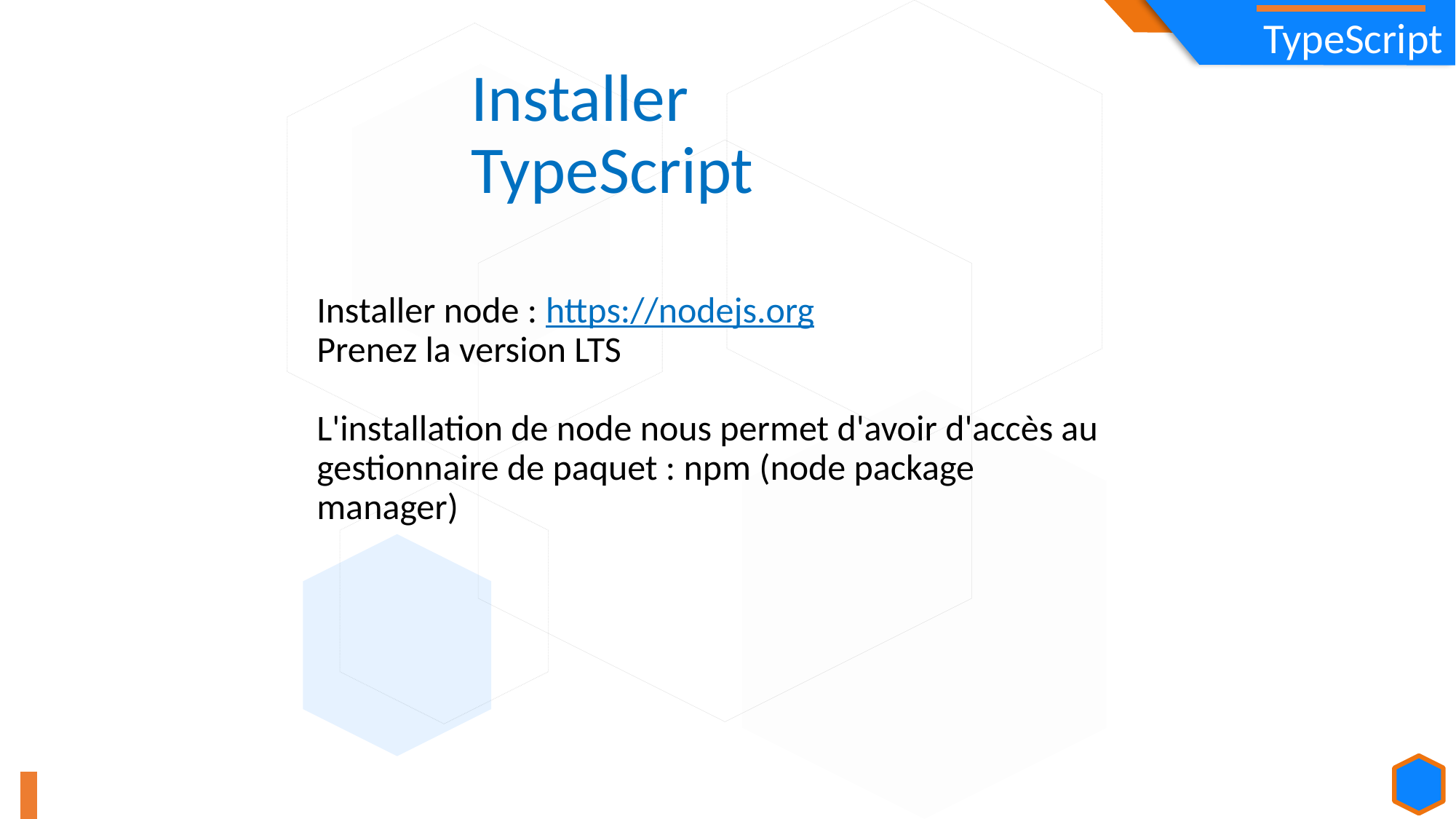

Installer TypeScript
Installer node : https://nodejs.org
Prenez la version LTS

L'installation de node nous permet d'avoir d'accès au gestionnaire de paquet : npm (node package manager)